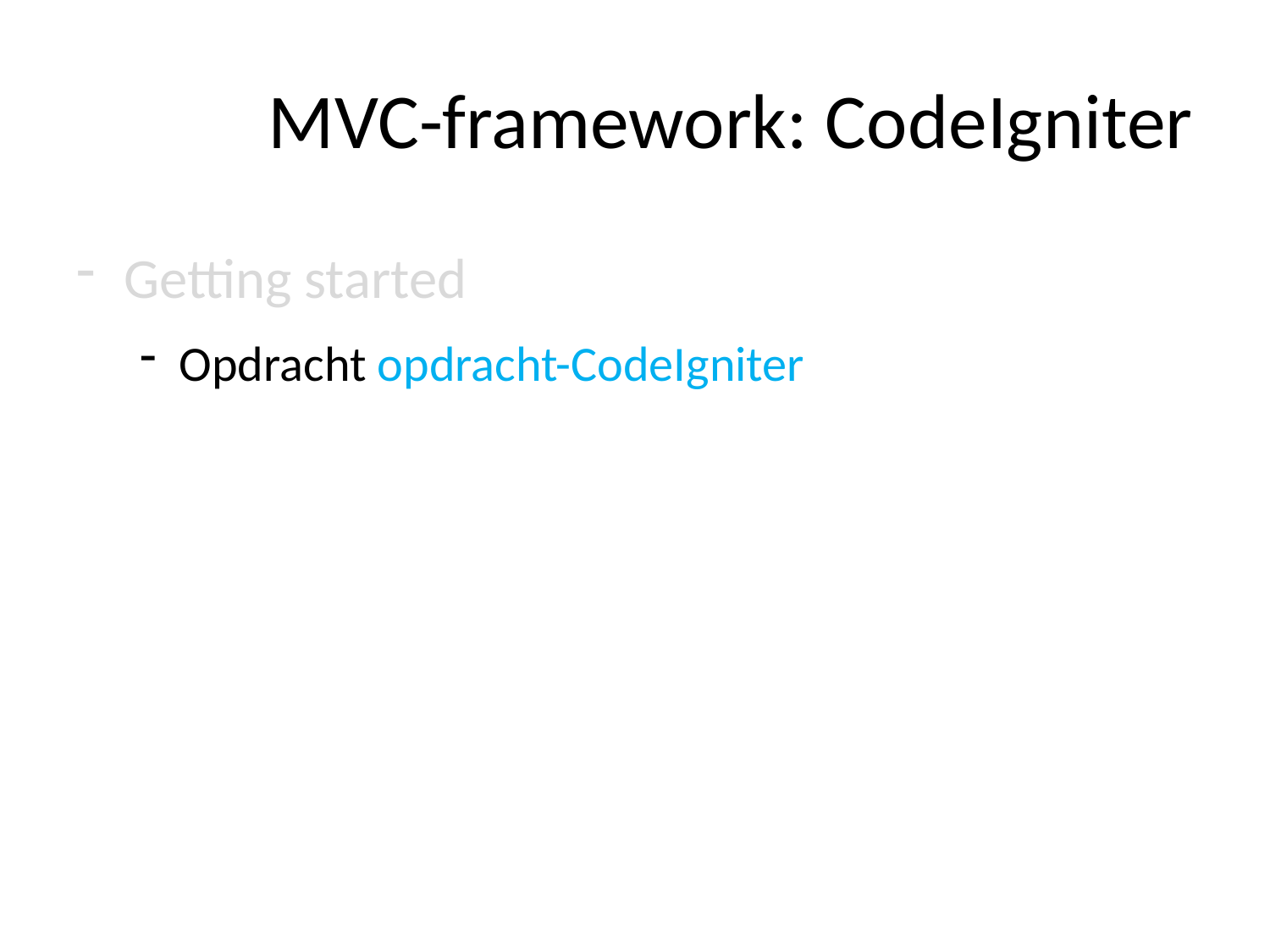

# MVC-framework: CodeIgniter
Getting started
Opdracht opdracht-CodeIgniter